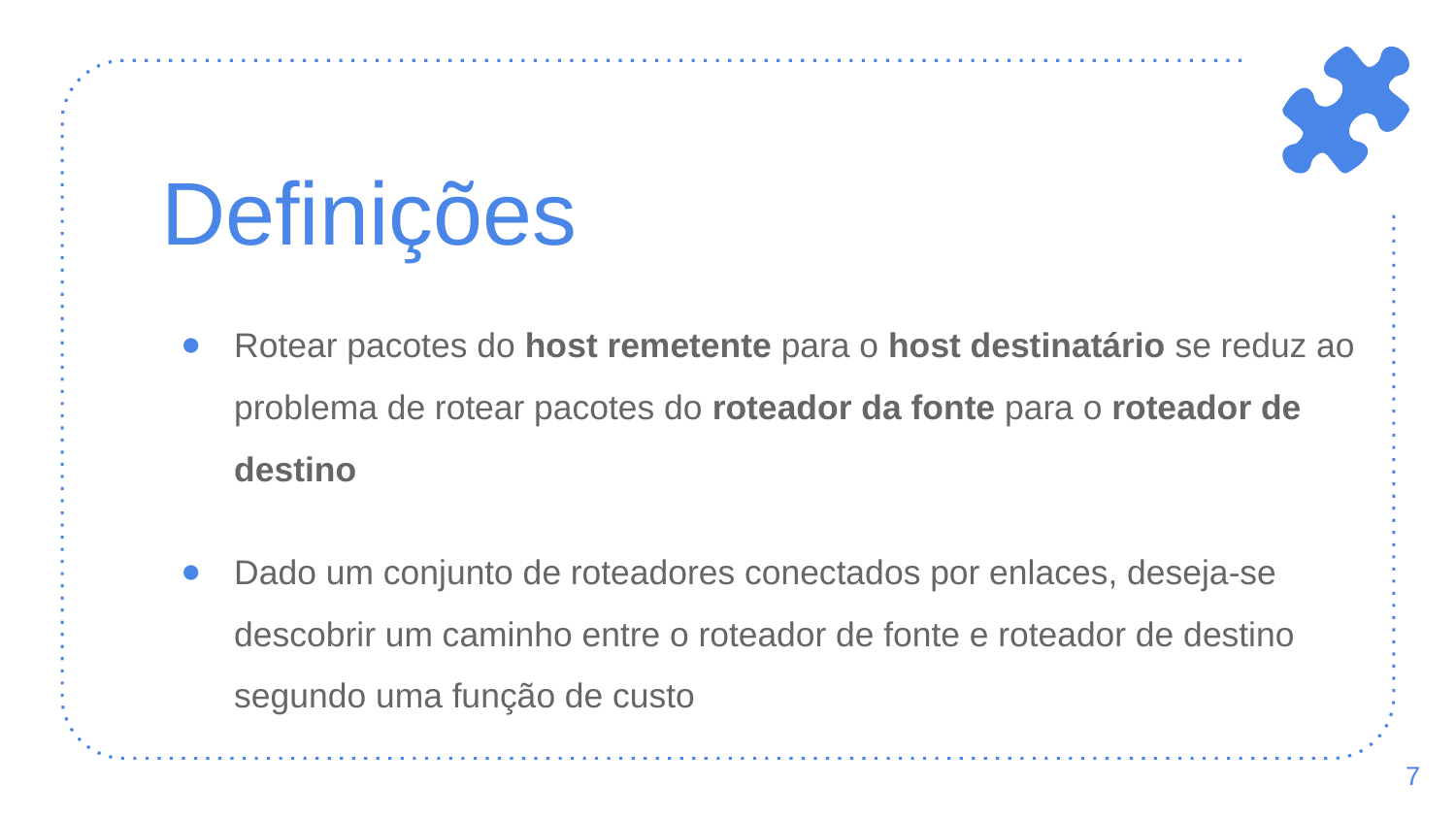

# Definições
Rotear pacotes do host remetente para o host destinatário se reduz ao problema de rotear pacotes do roteador da fonte para o roteador de destino
Dado um conjunto de roteadores conectados por enlaces, deseja-se descobrir um caminho entre o roteador de fonte e roteador de destino segundo uma função de custo
7